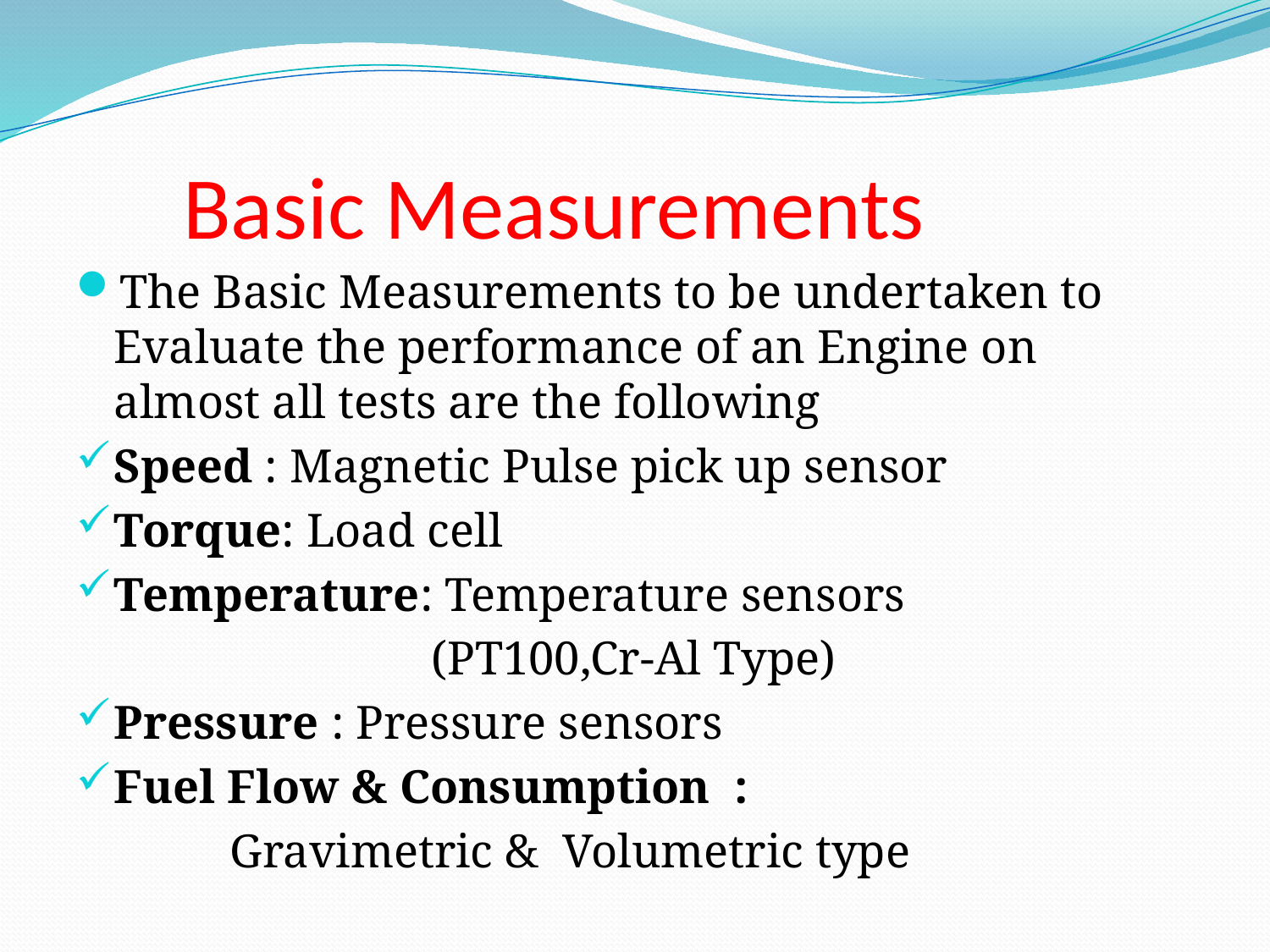

# Basic Measurements
The Basic Measurements to be undertaken to Evaluate the performance of an Engine on almost all tests are the following
Speed : Magnetic Pulse pick up sensor
Torque: Load cell
Temperature: Temperature sensors
                              (PT100,Cr-Al Type)
Pressure : Pressure sensors
Fuel Flow & Consumption  :
             Gravimetric &  Volumetric type